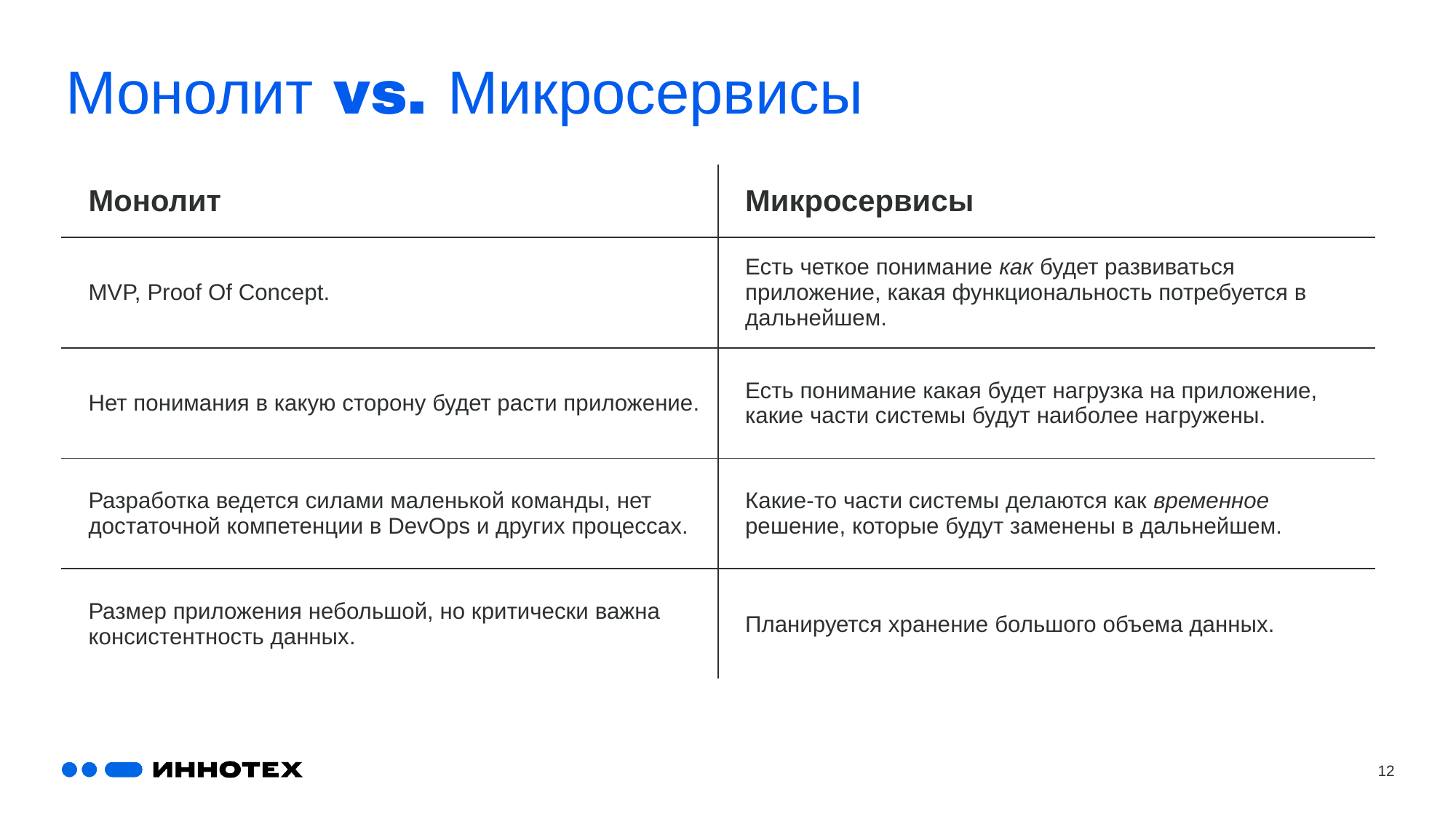

# Монолит vs. Микросервисы
| Монолит | Микросервисы |
| --- | --- |
| MVP, Proof Of Concept. | Есть четкое понимание как будет развиваться приложение, какая функциональность потребуется в дальнейшем. |
| Нет понимания в какую сторону будет расти приложение. | Есть понимание какая будет нагрузка на приложение, какие части системы будут наиболее нагружены. |
| Разработка ведется силами маленькой команды, нет достаточной компетенции в DevOps и других процессах. | Какие-то части системы делаются как временное решение, которые будут заменены в дальнейшем. |
| Размер приложения небольшой, но критически важна консистентность данных. | Планируется хранение большого объема данных. |
12